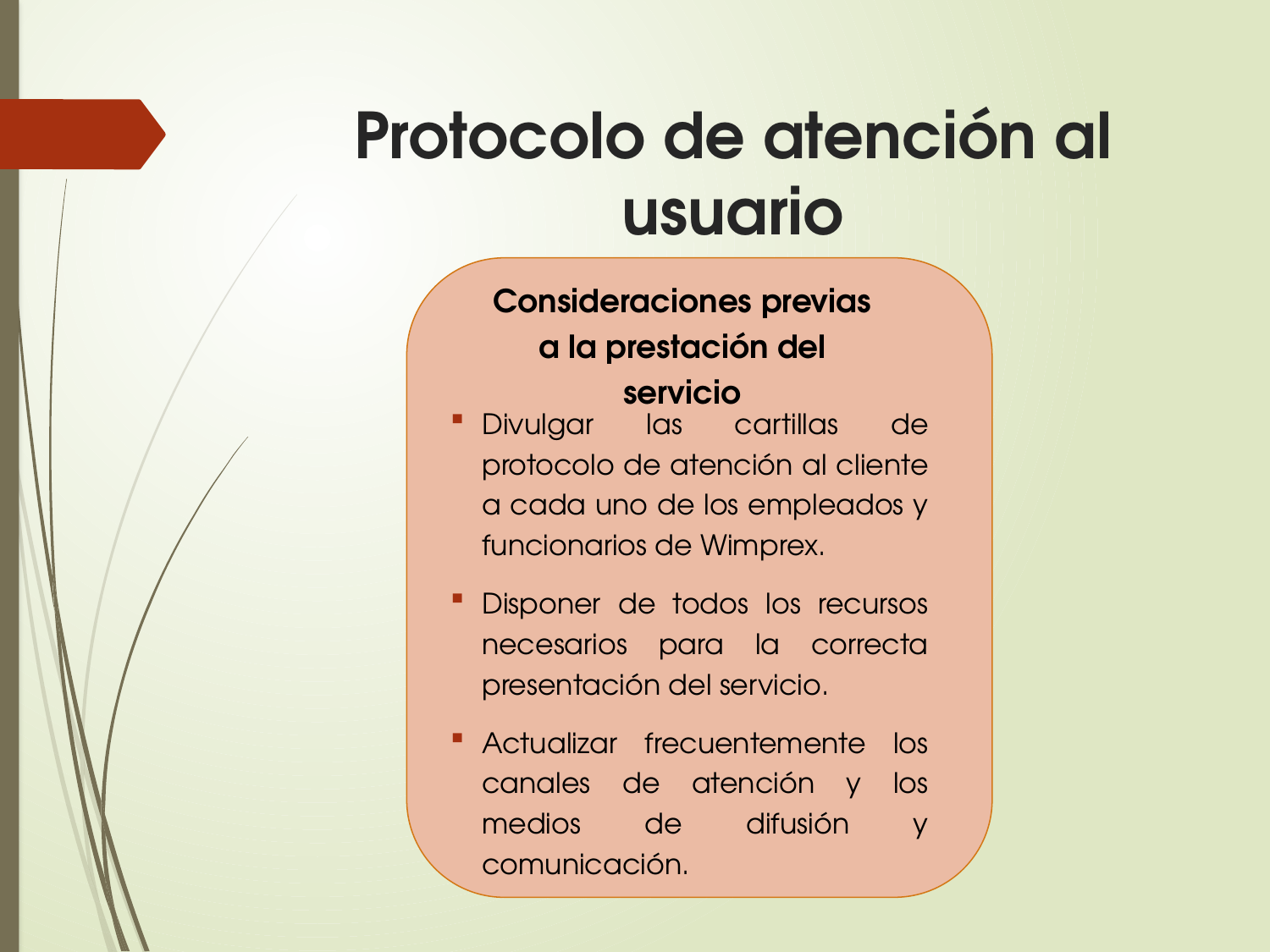

# Protocolo de atención al usuario

Consideraciones previas a la prestación del servicio
Divulgar las cartillas de protocolo de atención al cliente a cada uno de los empleados y funcionarios de Wimprex.
Disponer de todos los recursos necesarios para la correcta presentación del servicio.
Actualizar frecuentemente los canales de atención y los medios de difusión y comunicación.